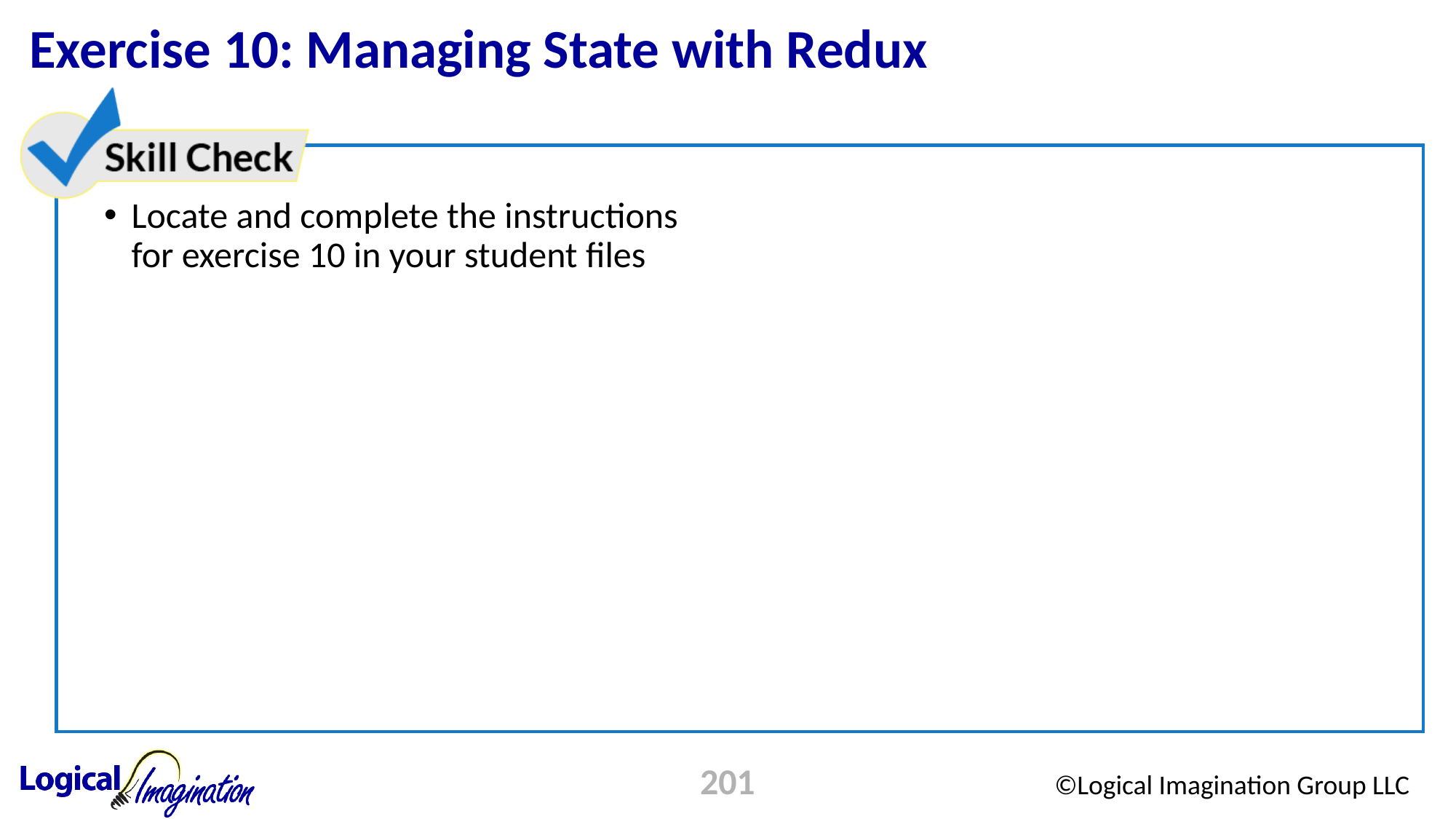

# Exercise 10: Managing State with Redux
Locate and complete the instructions for exercise 10 in your student files
201